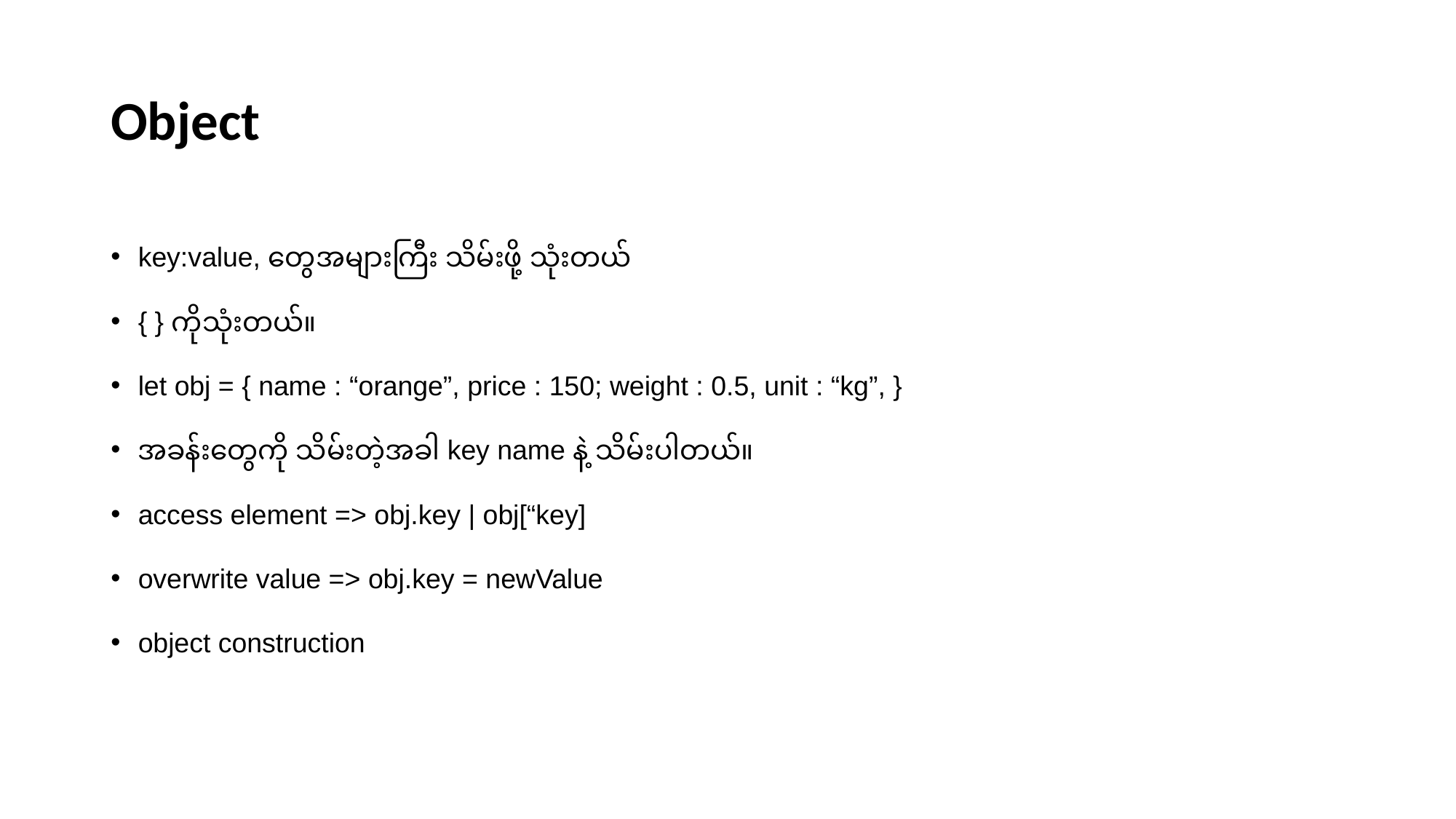

# Object
key:value, တွေအများကြီး သိမ်းဖို့ သုံးတယ်
{ } ကိုသုံးတယ်။
let obj = { name : “orange”, price : 150; weight : 0.5, unit : “kg”, }
အခန်းတွေကို သိမ်းတဲ့အခါ key name နဲ့ သိမ်းပါတယ်။
access element => obj.key | obj[“key]
overwrite value => obj.key = newValue
object construction